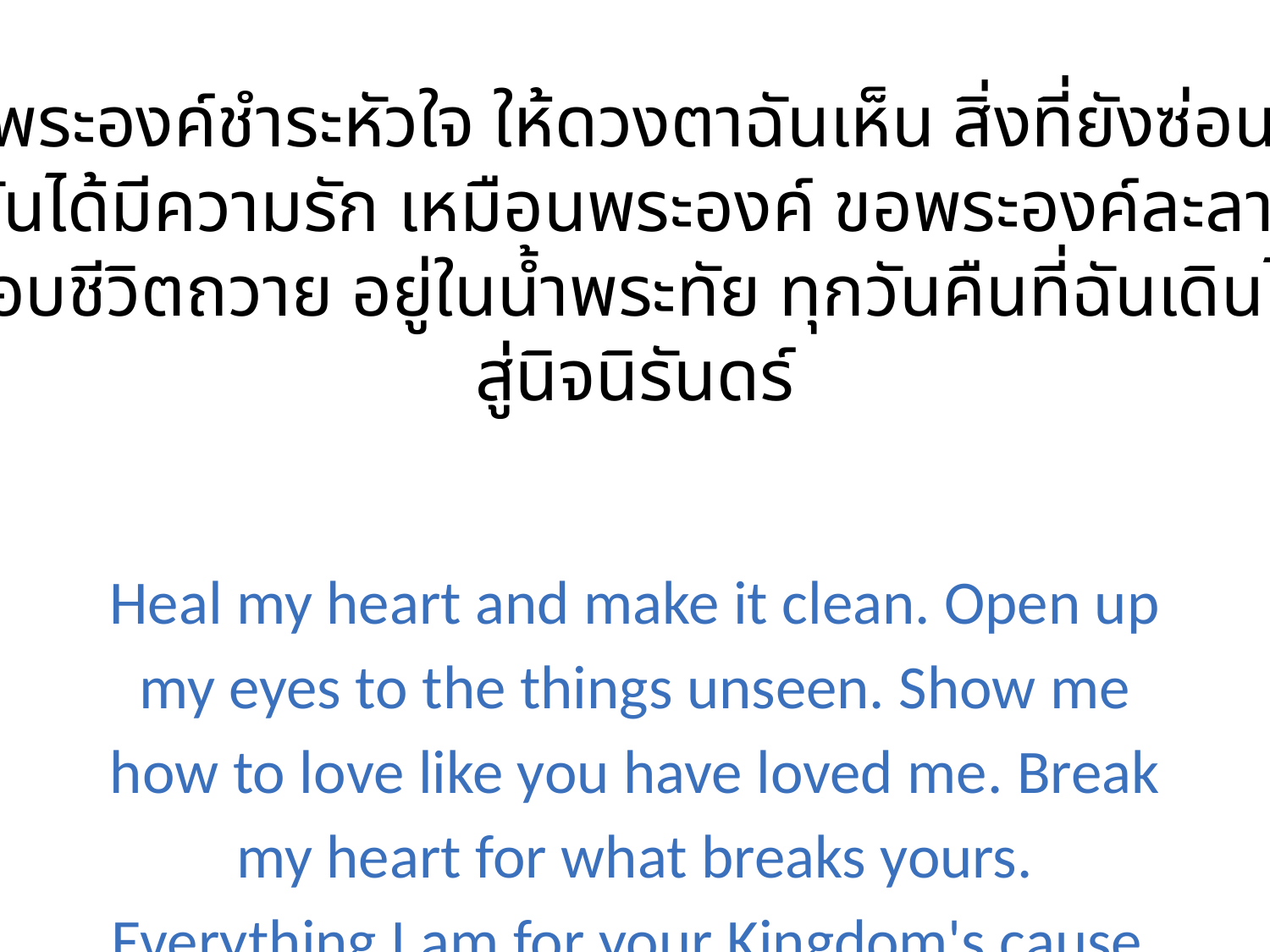

ขอพระองค์ชำระหัวใจ ให้ดวงตาฉันเห็น สิ่งที่ยังซ่อนอยู่
ขอให้ฉันได้มีความรัก เหมือนพระองค์ ขอพระองค์ละลายหัวใจ
มอบชีวิตถวาย อยู่ในน้ำพระทัย ทุกวันคืนที่ฉันเดินไป
สู่นิจนิรันดร์

Heal my heart and make it clean. Open up my eyes to the things unseen. Show me how to love like you have loved me. Break my heart for what breaks yours. Everything I am for your Kingdom's cause. As I walk from Earth into Eternity.